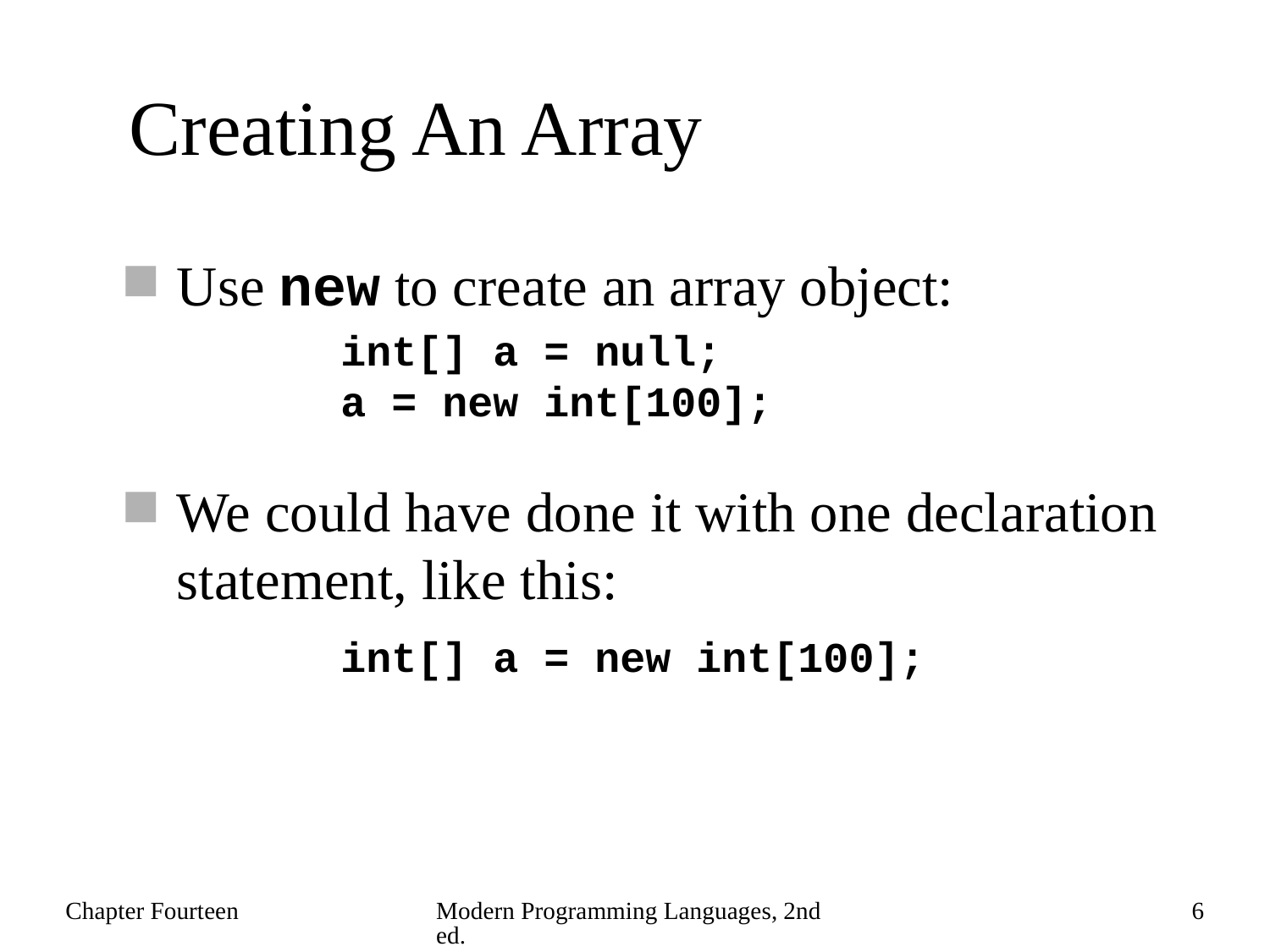

# Creating An Array
Use new to create an array object:

We could have done it with one declaration statement, like this:
int[] a = null;
a = new int[100];
int[] a = new int[100];
Chapter Fourteen
Modern Programming Languages, 2nd ed.
6